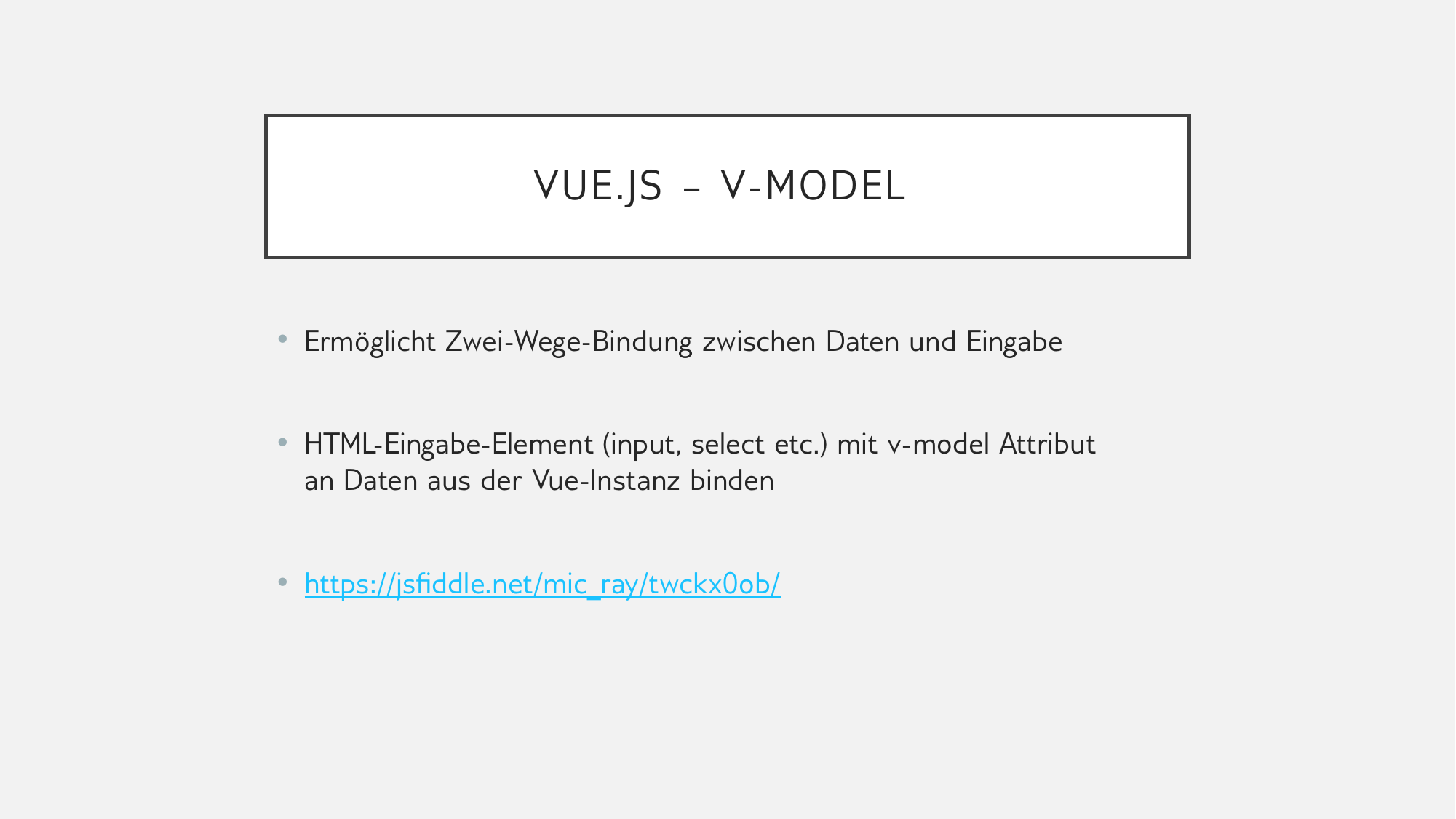

# Vue.js – v-model
Ermöglicht Zwei-Wege-Bindung zwischen Daten und Eingabe

HTML-Eingabe-Element (input, select etc.) mit v-model Attribut an Daten aus der Vue-Instanz binden

https://jsfiddle.net/mic_ray/twckx0ob/